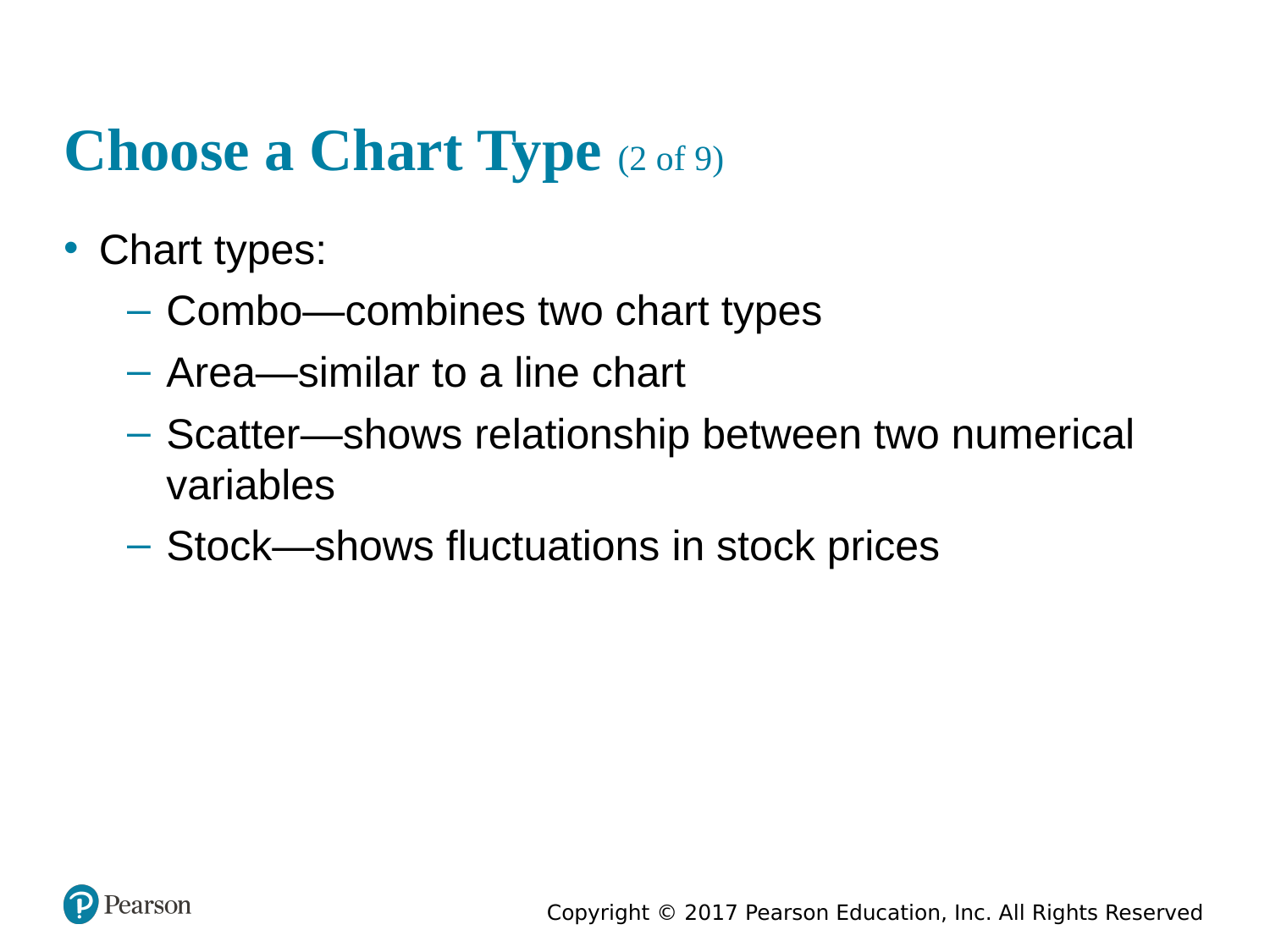

# Choose a Chart Type (2 of 9)
Chart types:
Combo—combines two chart types
Area—similar to a line chart
Scatter—shows relationship between two numerical variables
Stock—shows fluctuations in stock prices